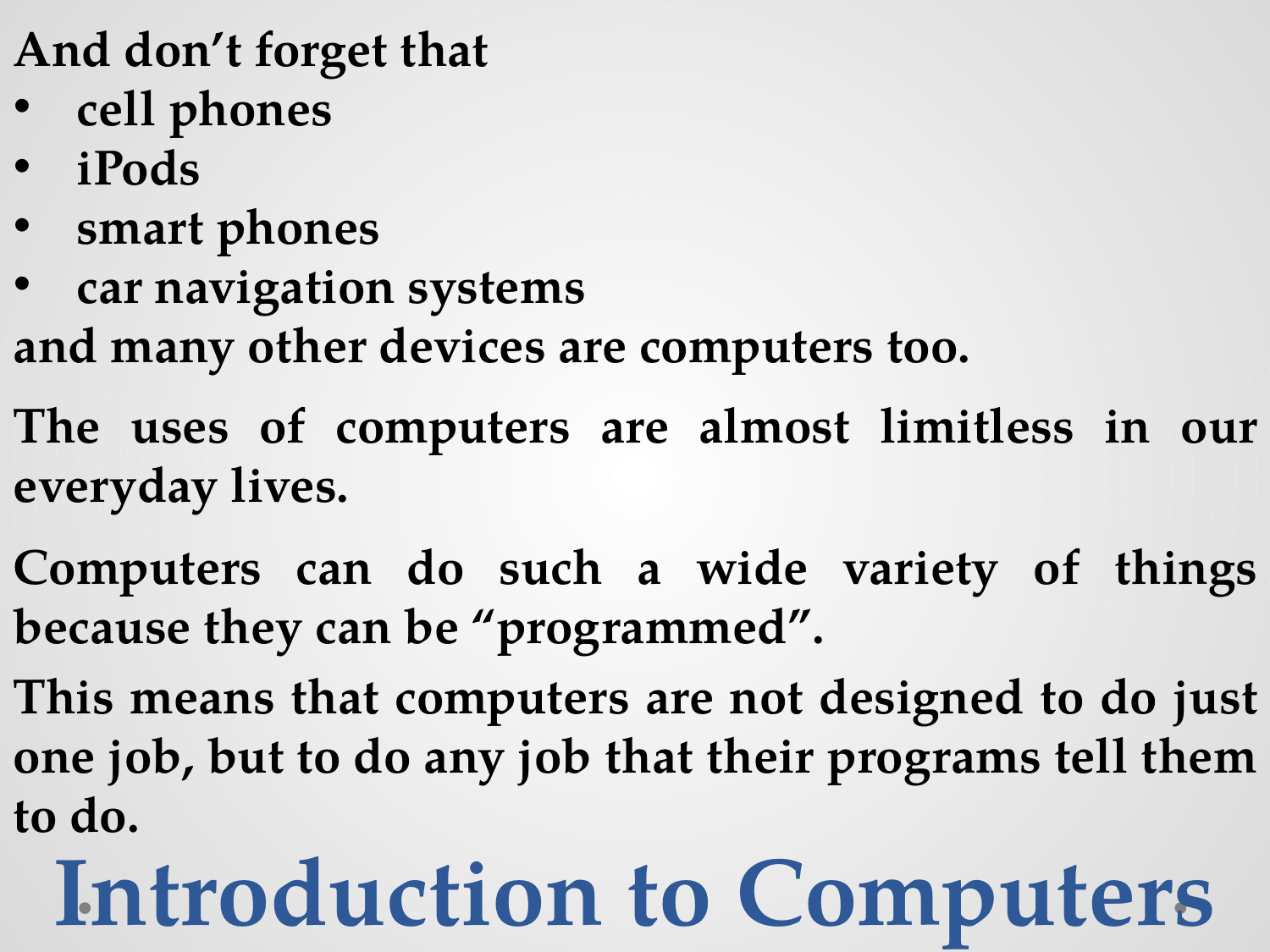

And don’t forget that
cell phones
iPods
smart phones
car navigation systems
and many other devices are computers too.
The uses of computers are almost limitless in our everyday lives.
Computers can do such a wide variety of things because they can be “programmed”.
This means that computers are not designed to do just one job, but to do any job that their programs tell them to do.
Introduction to Computers